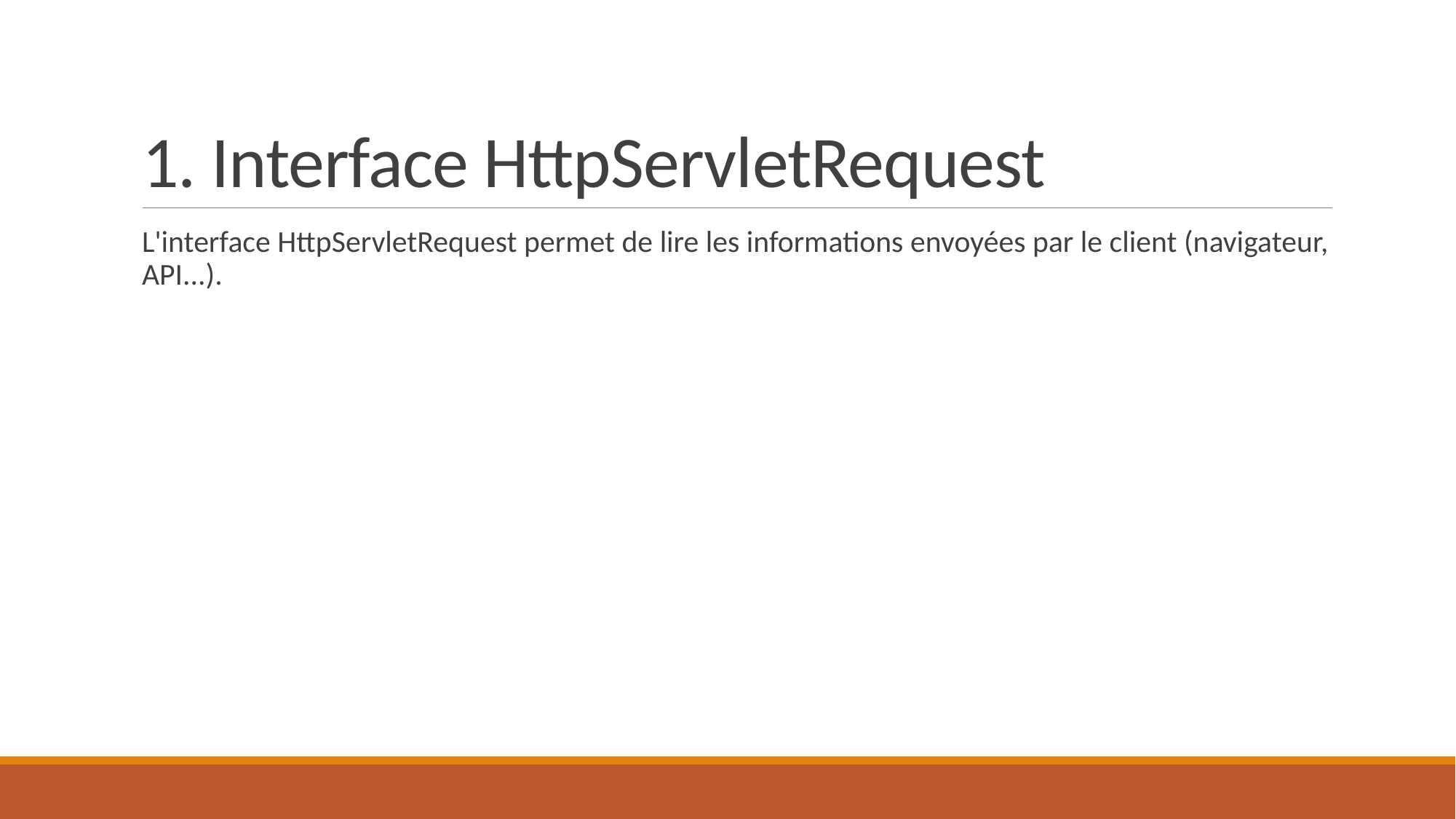

# 1. Interface HttpServletRequest
L'interface HttpServletRequest permet de lire les informations envoyées par le client (navigateur, API...).